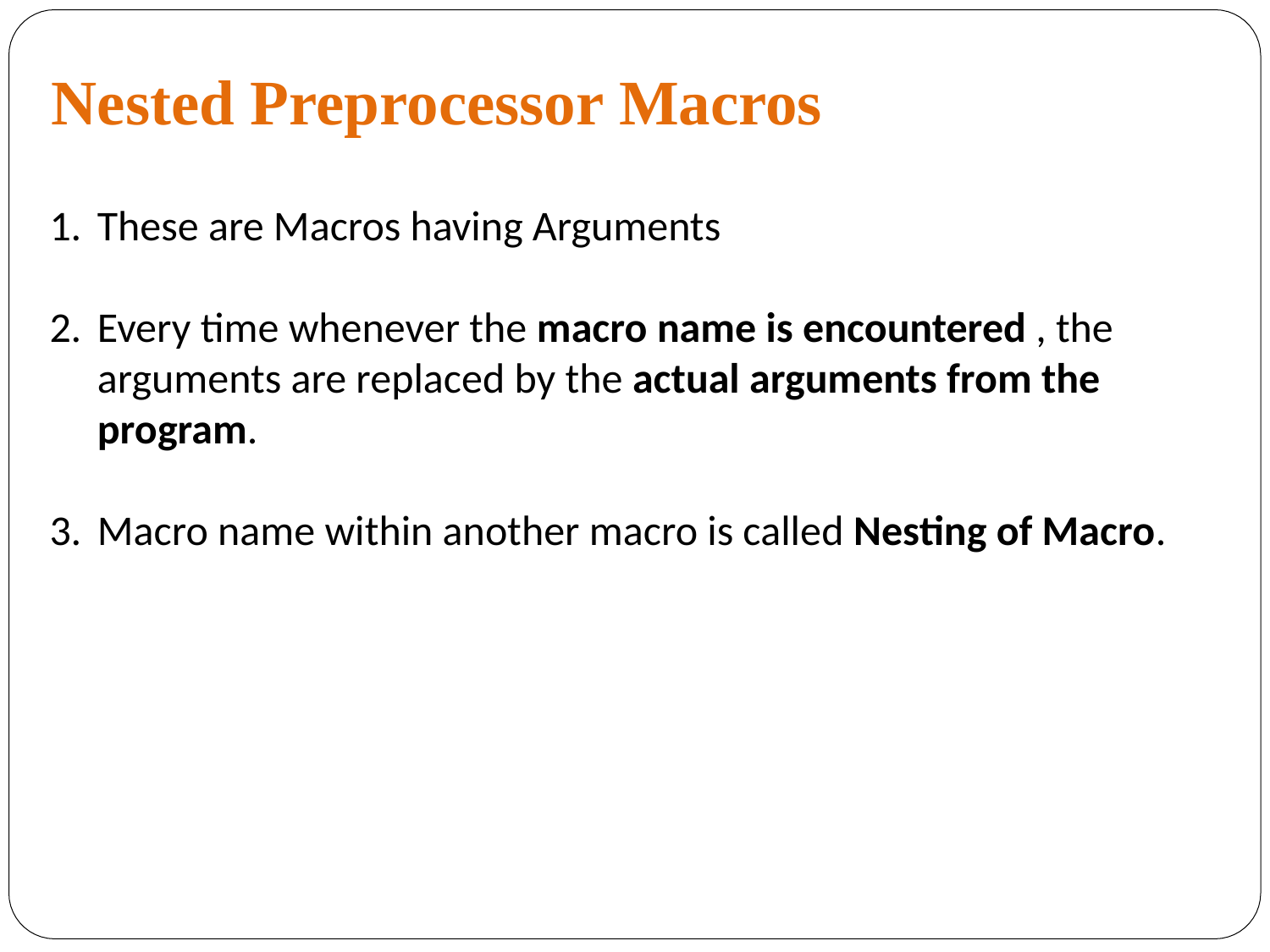

Nested Preprocessor Macros

These are Macros having Arguments

Every time whenever the macro name is encountered , the arguments are replaced by the actual arguments from the program.

Macro name within another macro is called Nesting of Macro.